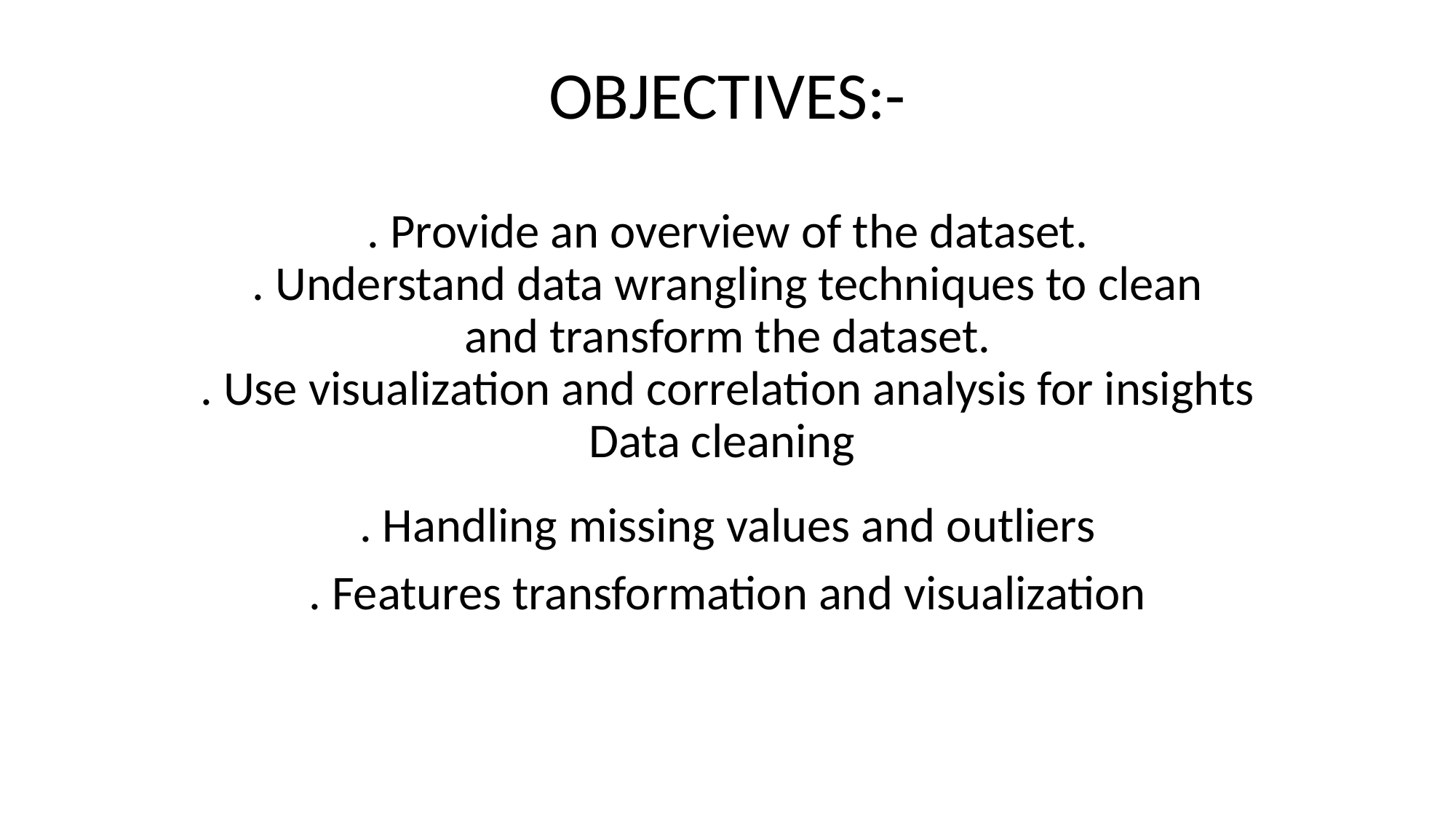

# OBJECTIVES:- . Provide an overview of the dataset. . Understand data wrangling techniques to clean and transform the dataset. . Use visualization and correlation analysis for insights Data cleaning

. Handling missing values and outliers
. Features transformation and visualization